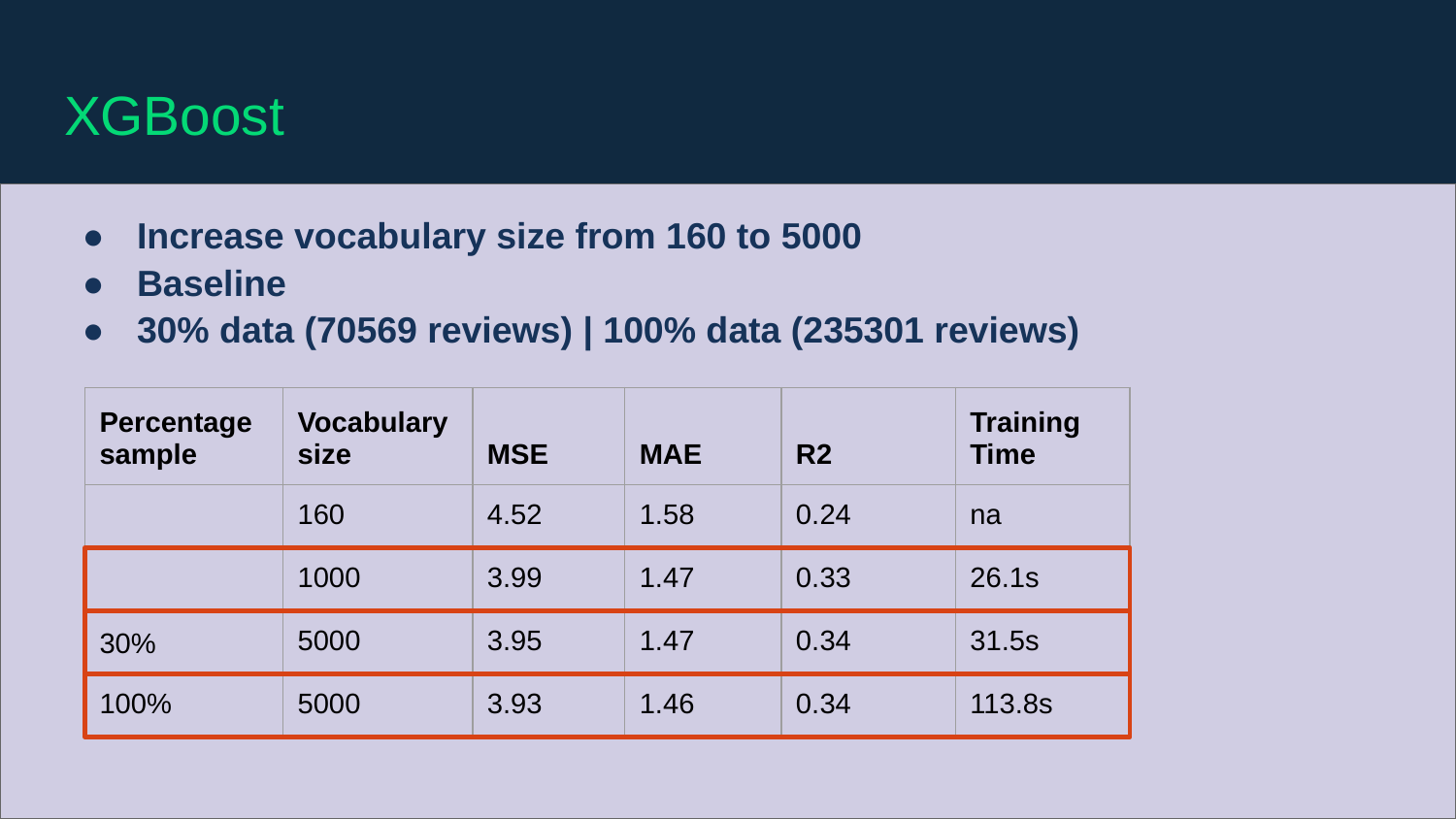

# XGBoost
Increase vocabulary size from 160 to 5000
Baseline
30% data (70569 reviews) | 100% data (235301 reviews)

| Percentage sample | Vocabulary size | MSE | MAE | R2 | Training Time |
| --- | --- | --- | --- | --- | --- |
| 30% | 160 | 4.52 | 1.58 | 0.24 | na |
|  | 1000 | 3.99 | 1.47 | 0.33 | 26.1s |
|  | 5000 | 3.95 | 1.47 | 0.34 | 31.5s |
| 100% | 5000 | 3.93 | 1.46 | 0.34 | 113.8s |